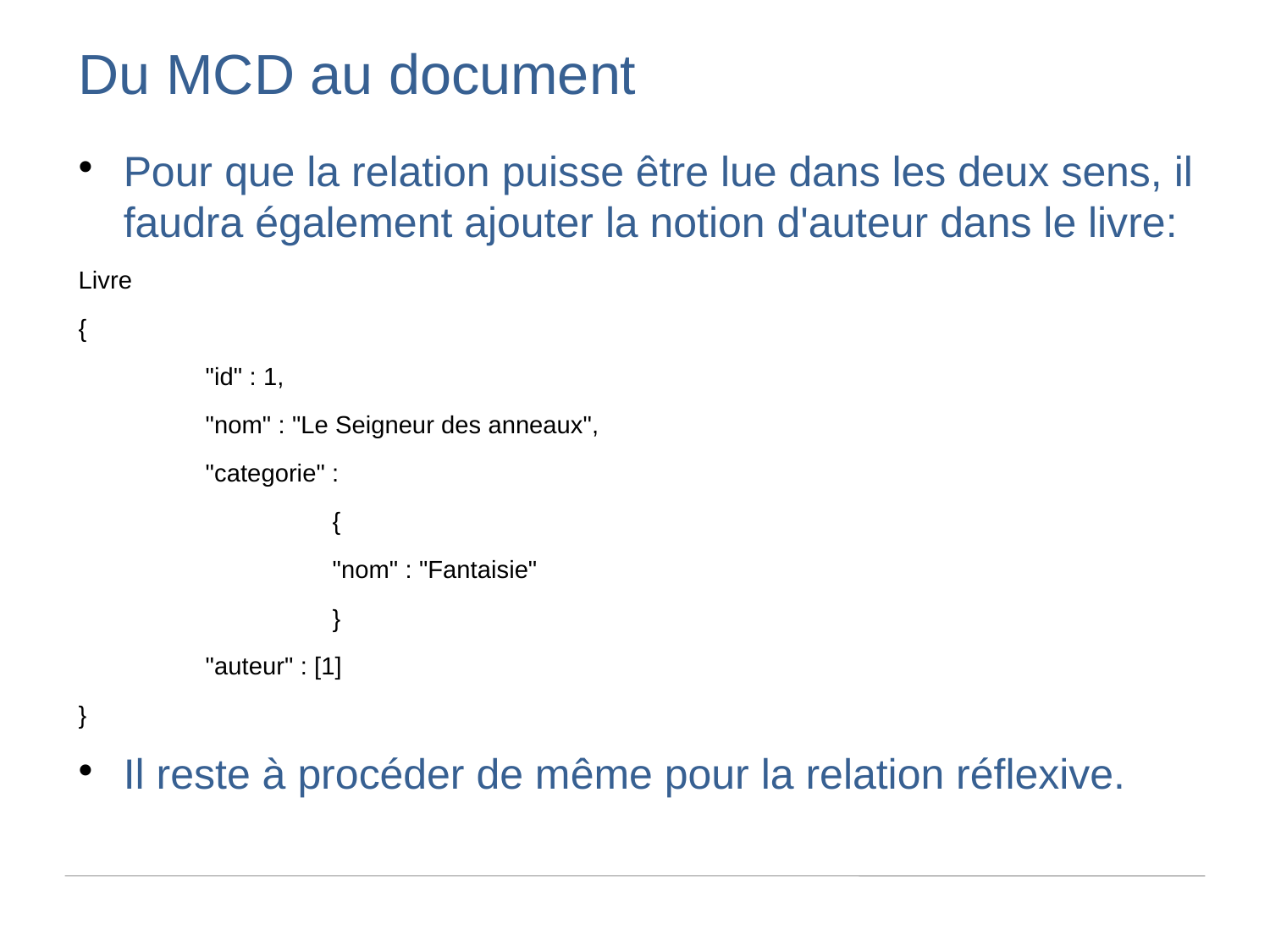

Du MCD au document

Pour que la relation puisse être lue dans les deux sens, il faudra également ajouter la notion d'auteur dans le livre:
Livre
{
	"id" : 1,
	"nom" : "Le Seigneur des anneaux",
	"categorie" :
		{
		"nom" : "Fantaisie"
		}
	"auteur" : [1]
}
Il reste à procéder de même pour la relation réflexive.